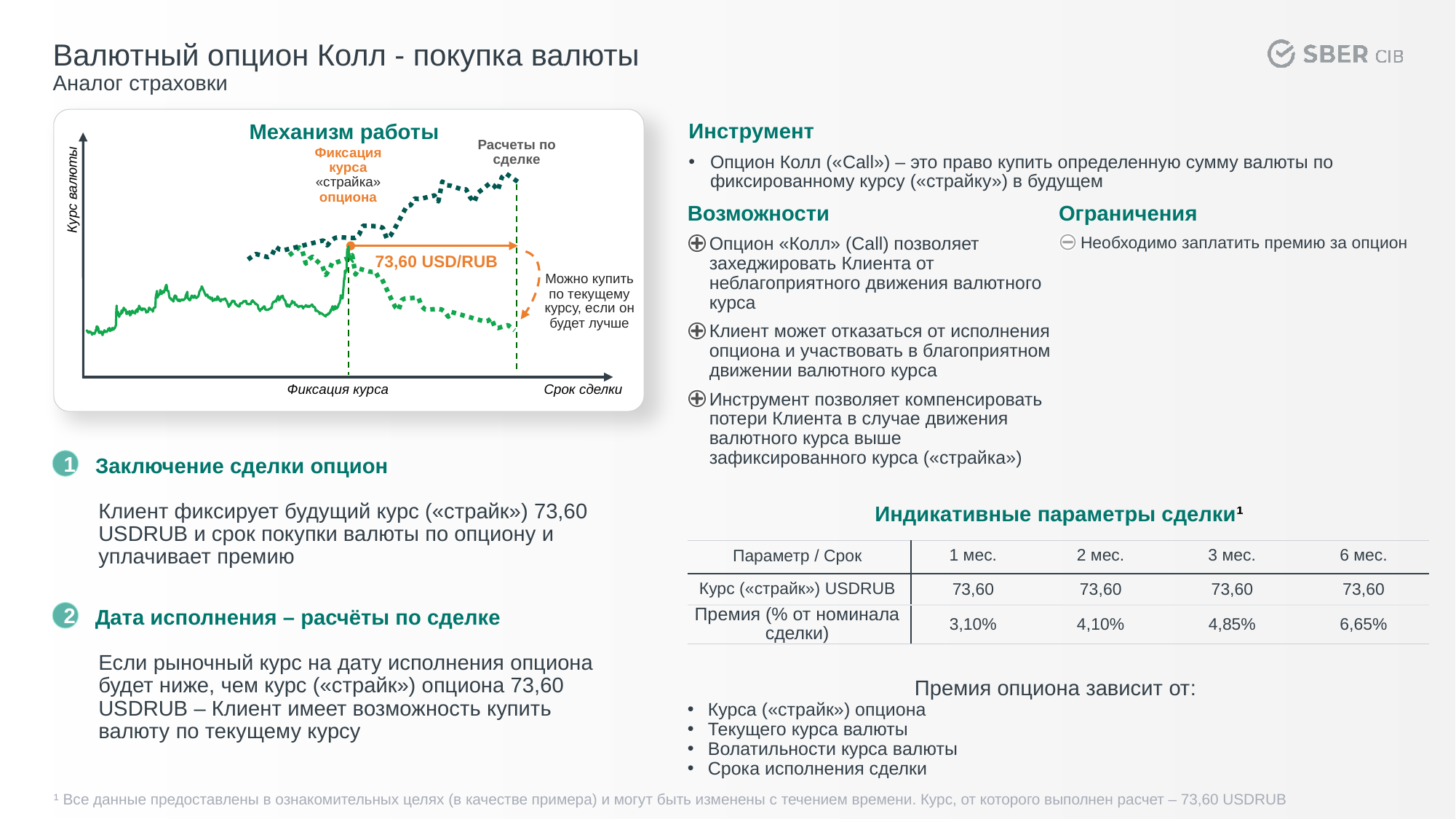

# Валютный опцион Колл - покупка валюты Аналог страховки

Инструмент
Опцион Колл («Call») – это право купить определенную сумму валюты по фиксированному курсу («страйку») в будущем
Механизм работы

### Chart

| Category |  |
|---|---|
| 42686 | 65.2167 |
| 42689 | 65.8591 |
| 42690 | 65.5548 |
| 42691 | 64.5463 |
| 42692 | 64.9154 |
| 42693 | 65.1023 |
| 42696 | 64.358 |
| 42697 | 63.6282 |
| 42698 | 64.0087 |
| 42699 | 64.6279 |
| 42700 | 64.6174 |
| 42703 | 64.9153 |
| 42704 | 64.9449 |
| 42705 | 65.2382 |
| 42706 | 63.6807 |
| 42707 | 64.1528 |
| 42710 | 63.9242 |
| 42711 | 63.8741 |
| 42712 | 63.9114 |
| 42713 | 63.3901 |
| 42714 | 63.3028 |
| 42717 | 61.5804 |
| 42718 | 61.069 |
| 42719 | 60.8079 |
| 42720 | 61.6368 |
| 42721 | 61.7515 |
| 42724 | 61.7931 |
| 42725 | 61.7967 |
| 42726 | 61.1092 |
| 42727 | 60.8641 |
| 42728 | 60.8528 |
| 42731 | 60.9084 |
| 42732 | 60.8587 |
| 42733 | 60.6669 |
| 42734 | 60.273 |
| 42735 | 60.6569 |
| 42745 | 59.8961 |
| 42746 | 59.9533 |
| 42747 | 60.1614 |
| 42748 | 59.4978 |
| 42749 | 59.37 |
| 42752 | 59.6067 |
| 42753 | 59.4015 |
| 42754 | 59.183 |
Расчеты по сделке
Фиксация курса «страйка» опциона
Курс валюты
Ограничения
Необходимо заплатить премию за опцион
Возможности
Опцион «Колл» (Call) позволяет захеджировать Клиента от неблагоприятного движения валютного курса
Клиент может отказаться от исполнения опциона и участвовать в благоприятном движении валютного курса
Инструмент позволяет компенсировать потери Клиента в случае движения валютного курса выше зафиксированного курса («страйка»)

### Chart

| Category |  |
|---|---|
| 42686 | 65.2167 |
| 42689 | 65.8591 |
| 42690 | 65.5548 |
| 42691 | 64.5463 |
| 42692 | 64.9154 |
| 42693 | 65.1023 |
| 42696 | 64.358 |
| 42697 | 63.6282 |
| 42698 | 64.0087 |
| 42699 | 64.6279 |
| 42700 | 64.6174 |
| 42703 | 64.9153 |
| 42704 | 64.9449 |
| 42705 | 65.2382 |
| 42706 | 63.6807 |
| 42707 | 64.1528 |
| 42710 | 63.9242 |
| 42711 | 63.8741 |
| 42712 | 63.9114 |
| 42713 | 63.3901 |
| 42714 | 63.3028 |
| 42717 | 61.5804 |
| 42718 | 61.069 |
| 42719 | 60.8079 |
| 42720 | 61.6368 |
| 42721 | 61.7515 |
| 42724 | 61.7931 |
| 42725 | 61.7967 |
| 42726 | 61.1092 |
| 42727 | 60.8641 |
| 42728 | 60.8528 |
| 42731 | 60.9084 |
| 42732 | 60.8587 |
| 42733 | 60.6669 |
| 42734 | 60.273 |
| 42735 | 60.6569 |
| 42745 | 59.8961 |
| 42746 | 59.9533 |
| 42747 | 60.1614 |
| 42748 | 59.4978 |
| 42749 | 59.37 |
| 42752 | 59.6067 |
| 42753 | 59.4015 |
| 42754 | 59.183 |

### Chart

| Category | Ряд 1 |
|---|---|
| 43110 | 57.0463 |
| 43111 | 56.8734 |
| 43112 | 56.9957 |
| 43113 | 56.6019 |
| 43116 | 56.3569 |
| 43117 | 56.3878 |
| 43118 | 56.5925 |
| 43119 | 56.7597 |
| 43120 | 56.5892 |
| 43123 | 56.6261 |
| 43124 | 56.4115 |
| 43125 | 56.3888 |
| 43126 | 55.9288 |
| 43127 | 55.8288 |
| 43130 | 56.2908 |
| 43131 | 56.2914 |
| 43132 | 56.184 |
| 43133 | 56.2613 |
| 43134 | 56.0408 |
| 43137 | 56.6278 |
| 43138 | 57.2196 |
| 43139 | 56.9533 |
| 43140 | 57.6736 |
| 43141 | 58.1718 |
| 43144 | 58.0171 |
| 43145 | 57.7701 |
| 43146 | 57.5899 |
| 43147 | 56.5918 |
| 43148 | 56.3554 |
| 43151 | 56.3438 |
| 43152 | 56.5201 |
| 43153 | 56.6537 |
| 43154 | 56.7608 |
| 43158 | 55.9208 |
| 43159 | 55.6717 |
| 43160 | 56.3742 |
| 43161 | 56.4334 |
| 43162 | 56.6616 |
| 43165 | 57.1 |
| 43166 | 56.5041 |
| 43167 | 56.8011 |
| 43172 | 56.6122 |
| 43173 | 56.9359 |
| 43174 | 56.9372 |
| 43175 | 57.0188 |
| 43176 | 57.4942 |
| 43179 | 57.5521 |
| 43180 | 57.7033 |
| 43181 | 57.4954 |
| 43182 | 56.8391 |
| 43183 | 57.1072 |
| 43186 | 57.0039 |
| 43187 | 57.1747 |
| 43188 | 57.5598 |
| 43189 | 57.7626 |
| 43190 | 57.2649 |
| 43193 | 57.285 |
| 43194 | 57.5375 |
| 43195 | 57.7646 |
| 43196 | 57.5796 |
| 43197 | 57.8332 |
| 43200 | 58.5714 |
| 43201 | 62.3699 |
| 43202 | 64.0626 |
| 43203 | 62.0659 |
| 43204 | 61.4311 |
| 43207 | 62.2794 |
| 43208 | 61.1454 |
| 43209 | 61.5539 |
| 43210 | 60.8583 |
| 43211 | 61.3222 |
| 43214 | 61.7655 |
| 43215 | 61.6644 |
| 43216 | 61.7494 |
| 43217 | 62.6027 |
| 43218 | 62.726 |
| 43219 | 61.9997 |
| 43224 | 63.486 |
| 43225 | 63.2012 |
| 43228 | 62.7148 |
| 43229 | 63.0066 |
| 43231 | 62.5229 |
| 43232 | 61.7354 |
| 43235 | 61.7684 |
| 43236 | 61.9164 |
| 43237 | 62.3033 |
| 43238 | 61.8215 |
| 43239 | 61.9408 |
| 43242 | 62.5327 |
| 43243 | 61.261 |
| 43244 | 61.5945 |
| 43245 | 61.409 |
| 43246 | 61.6659 |
| 43249 | 62.271 |
| 43250 | 62.642 |
| 43251 | 62.5937 |
| 43252 | 62.0188 |
| 43253 | 62.2056 |
| 43256 | 61.929 |
| 43257 | 61.9822 |
| 43258 | 62.0064 |
| 43259 | 61.8125 |
| 43260 | 62.668 |
| 43261 | 62.3431 |
| 43265 | 63.1164 |
| 43266 | 62.2511 |
| 43267 | 62.6851 |
| 43270 | 63.4838 |
| 43271 | 64.0683 |
| 43272 | 63.6175 |
| 43273 | 63.7873 |
| 43274 | 63.2396 |
| 43277 | 62.9497 |
| 43278 | 62.7908 |
| 43279 | 63.1359 |
| 43280 | 63.291 |
| 43281 | 62.7565 |
| 43284 | 63.1394 |
| 43285 | 63.2194 |
| 43286 | 63.2267 |
| 43287 | 63.2604 |
| 43288 | 63.1216 |
| 43291 | 62.8338 |
| 43292 | 62.4442 |
| 43293 | 62.098 |
| 43294 | 62.2062 |
| 43295 | 62.2934 |
| 43298 | 62.2556 |
| 43299 | 62.4352 |
| 43300 | 62.9006 |
| 43301 | 63.2746 |
| 43302 | 63.4888 |
| 43305 | 63.1957 |
| 43306 | 62.9235 |
| 43307 | 63.0836 |
| 43308 | 62.9471 |
| 43309 | 62.9726 |
| 43312 | 62.7805 |
| 43313 | 62.3497 |
| 43314 | 62.559 |
| 43315 | 63.1358 |
| 43316 | 63.4549 |
| 43319 | 63.4975 |
| 43320 | 63.5425 |
| 43321 | 63.595 |
| 43322 | 66.2856 |
| 43323 | 66.9075 |
| 43326 | 68.2234 |
| 43327 | 66.7535 |
| 43328 | 66.3772 |
| 43329 | 66.8932 |
| 43330 | 66.8757 |
| 43333 | 67.1807 |
| 43334 | 67.1783 |
| 43335 | 67.6163 |
| 43336 | 68.5259 |
| 43337 | 67.7911 |
| 43340 | 67.3963 |
| 43341 | 67.3911 |
| 43342 | 68.1451 |
| 43343 | 68.0821 |
| 43344 | 68.0447 |
| 43347 | 67.7443 |
| 43348 | 68.2737 |
| 43349 | 68.4628 |
| 43350 | 68.2505 |
| 43351 | 69.0286 |
| 43354 | 69.8685 |
| 43355 | 69.9744 |
| 43356 | 69.5728 |
| 43357 | 68.637 |
| 43358 | 68.2826 |
| 43361 | 68.1958 |
| 43362 | 67.7519 |
| 43363 | 67.0098 |
| 43364 | 66.4725 |
| 43365 | 66.2497 |
| 43368 | 66.1594 |
| 43369 | 65.8244 |
| 43370 | 65.7585 |
| 43371 | 65.8355 |
| 43372 | 65.5906 |
| 43375 | 65.5745 |
| 43376 | 65.2221 |
| 43377 | 65.4244 |
| 43378 | 66.2115 |
| 43379 | 66.627 |
| 43382 | 66.9685 |
| 43383 | 66.4032 |
| 43384 | 66.1832 |
| 43385 | 66.7727 |
| 43386 | 65.9751 |
| 43389 | 65.7508 |
| 43390 | 65.5305 |
| 43391 | 65.4026 |
| 43392 | 65.7238 |
| 43393 | 65.814 |
| 43396 | 65.3065 |
| 43397 | 65.3101 |
| 43398 | 65.6299 |
| 43399 | 65.7476 |
| 43400 | 65.6345 |
| 43403 | 65.8129 |
| 43404 | 65.7742 |
| 43405 | 65.5962 |
| 43406 | 65.6517 |
| 43407 | 65.5799 |
| 43411 | 65.9912 |
| 43412 | 66.0918 |
| 43413 | 66.2155 |
| 43414 | 66.8497 |
| 43417 | 67.5238 |
| 43418 | 67.6812 |
| 43419 | 67.9975 |
| 43420 | 66.6159 |
| 43421 | 65.9931 |
| 43424 | 66.0081 |
| 43425 | 65.5871 |
| 43426 | 65.9485 |
| 43427 | 65.6067 |
| 43428 | 65.6664 |
| 43431 | 66.5072 |
| 43432 | 66.78 |
| 43433 | 66.9436 |
| 43434 | 66.6342 |
| 43435 | 66.5335 |
| 43438 | 66.2921 |
| 43439 | 66.4467 |
| 43440 | 66.8242 |
| 43441 | 66.7377 |
| 43442 | 66.9227 |
| 43445 | 66.2416 |
| 43446 | 66.5022 |
| 43447 | 66.4225 |
| 43448 | 66.255 |
| 43449 | 66.4337 |
| 43452 | 66.6208 |
| 43453 | 66.7454 |
| 43454 | 67.1121 |
| 43455 | 67.371 |
| 43456 | 68.0085 |
| 43459 | 68.4073 |
| 43460 | 68.7448 |
| 43461 | 68.8865 |
| 43462 | 68.8762 |
| 43463 | 69.5218 |
| 43464 | 69.4706 |
| 43475 | 67.0795 |
| 43476 | 66.8605 |
| 43477 | 66.9167 |
| 43480 | 67.192 |
| 43481 | 67.082 |
| 43482 | 66.7617 |
| 43483 | 66.4438 |
| 43484 | 66.3309 |
| 43487 | 66.3634 |
| 43488 | 66.5499 |
| 43489 | 66.3318 |
| 43490 | 66.0016 |
| 43491 | 65.917 |
| 43494 | 65.93 |
| 43495 | 66.3412 |
| 43496 | 66.0987 |
| 43497 | 65.3577 |
| 43498 | 65.6601 |
| 43501 | 65.5859 |
| 43502 | 65.5691 |
| 43503 | 65.6686 |
| 43504 | 66.0199 |
| 43505 | 66.0628 |
| 43508 | 65.6517 |
| 43509 | 65.7147 |
| 43510 | 65.6783 |
| 43511 | 66.5429 |
| 43512 | 66.7044 |
| 43515 | 66.247 |
| 43516 | 66.2022 |
| 43517 | 65.8568 |
| 43518 | 65.5401 |
| 43519 | 65.5149 |
| 43522 | 65.2582 |
| 43523 | 65.6182 |
| 43524 | 65.757 |
| 43525 | 65.8895 |
| 43526 | 65.8145 |
| 43529 | 65.7956 |
| 43530 | 65.8004 |
| 43531 | 65.843 |
| 43532 | 65.9646 |
| 43536 | 66.0763 |
| 43537 | 65.7674 |
| 43538 | 65.589 |
| 43539 | 65.4021 |
| 43540 | 65.4201 |
| 43543 | 64.6694 |
| 43544 | 64.3167 |
| 43545 | 64.2803 |
| 43546 | 63.742 |
| 43547 | 63.7705 |
| 43550 | 64.4993 |
| 43551 | 64.1683 |
| 43552 | 64.5925 |
| 43553 | 64.8012 |
| 43554 | 64.7347 |
| 43557 | 65.4176 |
| 43558 | 65.4726 |
| 43559 | 65.1639 |
| 43560 | 65.3281 |
| 43561 | 65.4072 |
| 43564 | 65.3498 |
| 43565 | 64.7766 |
| 43566 | 64.7373 |
| 43567 | 64.3991 |
| 43568 | 64.5171 |
| 43571 | 64.2469 |
| 43572 | 64.2422 |
| 43573 | 63.945 |
| 43574 | 64.0688 |
| 43575 | 63.9602 |
| 43578 | 63.786 |
| 43579 | 63.7906 |
| 43580 | 63.9798 |
| 43581 | 64.6794 |
| 43582 | 64.7053 |
| 43585 | 64.6917 |
| 43586 | 64.6314 |
| 43592 | 65.335 |
| 43593 | 65.2166 |
| 43594 | 65.2287 |
| 43599 | 65.4703 |
| 43600 | 65.3001 |
| 43601 | 64.8489 |
| 43602 | 64.5598 |
| 43603 | 64.6327 |
| 43606 | 64.4888 |
| 43607 | 64.5372 |
| 43608 | 64.4156 |
| 43609 | 64.4913 |
| 43610 | 64.6106 |
| 43613 | 64.4636 |
| 43614 | 64.5394 |
| 43615 | 64.9084 |
| 43616 | 65.0583 |
| 43617 | 65.3834 |
| 43620 | 65.5547 |
| 43621 | 65.1614 |
| 43622 | 65.1243 |
| 43623 | 65.234 |
| 43624 | 65.0395 |
| 43627 | 64.7919 |
| 43628 | 64.5158 |
| 43630 | 64.6314 |
| 43631 | 64.4326 |
| 43634 | 64.3187 |
| 43635 | 64.3352 |
| 43636 | 63.9794 |
| 43637 | 63.3877 |
| 43638 | 63.1295 |
| 43641 | 62.9095 |
| 43642 | 62.5229 |
| 43643 | 62.8083 |
| 43644 | 63.0452 |
| 43645 | 63.0756 |
| 43648 | 63.0541 |
| 43649 | 63.2265 |
| 43650 | 63.4951 |
| 43651 | 63.4013 |
| 43652 | 63.5841 |
| 43655 | 63.8699 |
| 43656 | 63.766 |
| 43657 | 63.7988 |
| 43658 | 62.9944 |
| 43659 | 63.0204 |
| 43662 | 62.828 |
| 43663 | 62.8129 |
| 43664 | 62.9451 |
| 43665 | 62.8286 |
| 43666 | 62.8666 |
| 43669 | 62.9776 |
| 43670 | 63.129 |
| 43671 | 63.1162 |
| 43672 | 63.1572 |
| 43673 | 63.1271 |
| 43676 | 63.521 |
| 43677 | 63.3791 |
| 43678 | 63.4172 |
| 43679 | 63.834 |
| 43680 | 64.6423 |
| 43683 | 65.0546 |
| 43684 | 65.203 |
| 43685 | 65.0932 |
| 43686 | 65.1299 |
| 43687 | 65.2543 |
| 43690 | 65.4287 |
| 43691 | 65.6017 |
| 43692 | 65.2032 |
| 43693 | 65.8907 |
| 43694 | 65.9961 |
| 43697 | 66.6082 |
| 43698 | 66.784 |
| 43699 | 66.263 |
| 43700 | 65.6196 |
| 43701 | 65.6046 |
| 43704 | 65.9735 |
| 43705 | 66.2608 |
| 43706 | 66.4127 |
| 43707 | 66.7471 |
| 43708 | 66.4897 |
| 43711 | 66.6235 |
| 43712 | 66.9072 |
| 43713 | 66.5002 |
| 43714 | 66.0528 |
| 43715 | 65.9981 |
| 43718 | 65.5698 |
| 43719 | 65.4393 |
| 43720 | 65.4321 |
| 43721 | 65.1909 |
| 43722 | 64.4711 |
| 43725 | 63.8272 |
| 43726 | 64.1213 |
| 43727 | 64.429 |
| 43728 | 64.2199 |
| 43729 | 63.8487 |
| 43732 | 63.9453 |
| 43733 | 63.706 |
| 43734 | 64.1873 |
| 43735 | 64.2888 |
| 43736 | 64.4156 |
| 43739 | 64.6407 |
| 43740 | 65.067 |
| 43741 | 65.4399 |
| 43742 | 65.1312 |
| 43743 | 65.03 |
| 43746 | 64.8259 |
| 43747 | 64.8672 |
| 43748 | 65.0976 |
| 43749 | 64.7416 |
| 43750 | 64.2237 |
| 43753 | 64.3652 |
| 43754 | 64.2548 |
| 43755 | 64.3455 |
| 43756 | 64.0144 |
| 43757 | 63.9542 |
| 43760 | 63.7606 |
| 43761 | 63.6336 |
| 43762 | 63.7997 |
| 43763 | 63.86 |
| 43764 | 63.9966 |
| 43767 | 63.87 |
| 43768 | 63.832 |
| 43769 | 63.8734 |
| 43770 | 63.7748 |
| 43771 | 64.0316 |
| 43775 | 63.248 |
| 43776 | 63.588 |
| 43777 | 63.7298 |
| 43778 | 63.7295 |
| 43781 | 63.9121 |
| 43782 | 63.853 |
| 43783 | 64.2009 |
| 43784 | 64.2101 |
| 43785 | 63.8881 |
| 43788 | 63.7542 |
| 43789 | 63.773 |
| 43790 | 64.0213 |
| 43791 | 63.843 |
| 43792 | 63.7101 |
| 43795 | 63.7637 |
| 43796 | 64.0239 |
| 43797 | 63.9722 |
| 43798 | 64.1005 |
| 43799 | 64.0817 |
| 43802 | 64.4097 |
| 43803 | 64.1401 |
| 43804 | 64.1948 |
| 43805 | 63.8135 |
| 43806 | 63.7185 |
| 43809 | 63.7244 |
| 43810 | 63.5788 |
| 43811 | 63.5653 |
| 43812 | 63.2257 |
| 43813 | 62.5544 |
| 43816 | 62.7686 |
| 43817 | 62.5326 |
| 43818 | 62.5831 |
| 43819 | 62.5283 |
| 43820 | 62.4071 |
| 43823 | 62.2499 |
| 43824 | 62.1673 |
| 43825 | 61.7164 |
| 43826 | 61.7676 |
| 43827 | 62.0315 |
| 43830 | 61.9057 |
| 43831 | 61.9057 |
| 43840 | 61.234 |
| 43841 | 61.2632 |
| 43844 | 60.9474 |
| 43845 | 61.414 |
| 43846 | 61.4328 |
| 43847 | 61.5694 |
| 43848 | 61.5333 |
| 43851 | 61.4654 |
| 43852 | 61.8552 |
| 43853 | 61.8343 |
| 43854 | 61.9515 |
| 43855 | 61.8031 |
| 43858 | 62.338 |
| 43859 | 62.8299 |
| 43860 | 62.3934 |
| 43861 | 63.0359 |
| 43862 | 63.1385 |
| 43865 | 63.9091 |
| 43866 | 63.4342 |
| 43867 | 63.1742 |
| 43868 | 62.7977 |
| 43869 | 63.472 |
| 43872 | 63.7708 |
| 43873 | 63.949 |
| 43874 | 63.047 |
| 43875 | 63.6016 |
| 43876 | 63.4536 |
| 43879 | 63.3085 |
| 43880 | 63.7698 |
| 43881 | 63.6873 |
| 43882 | 63.7413 |
| 43883 | 64.3008 |
| 43887 | 64.9213 |
| 43888 | 65.5177 |
| 43889 | 65.6097 |
| 43890 | 66.9909 |
| 43893 | 66.3274 |
| 43894 | 66.4437 |
| 43895 | 66.0784 |
| 43896 | 66.1854 |
| 43897 | 67.5175 |
| 43901 | 72.0208 |
| 43902 | 71.472 |
| 43903 | 74.0274 |
| 43904 | 73.1882 |
| 43907 | 74.1262 |
| 43908 | 73.8896 |
| 43909 | 77.2131 |
| 43910 | 80.157 |
| 43911 | 78.0443 |
| 43914 | 80.8815 |
| 43915 | 78.8493 |
| 43916 | 77.7928 |
| 43917 | 78.7223 |
| 43918 | 77.7325 |
| 43928 | 76.4074 |
Можно купить по текущему курсу, если он будет лучше

73,60 USD/RUB
Фиксация курса
Срок сделки
Заключение сделки опцион
1
Клиент фиксирует будущий курс («страйк») 73,60 USDRUB и срок покупки валюты по опциону и уплачивает премию
Индикативные параметры сделки¹
| Параметр / Срок | 1 мес. | 2 мес. | 3 мес. | 6 мес. |
| --- | --- | --- | --- | --- |
| Курс («страйк») USDRUB | 73,60 | 73,60 | 73,60 | 73,60 |
| Премия (% от номинала сделки) | 3,10% | 4,10% | 4,85% | 6,65% |
Дата исполнения – расчёты по сделке
2
Если рыночный курс на дату исполнения опциона будет ниже, чем курс («страйк») опциона 73,60 USDRUB – Клиент имеет возможность купить валюту по текущему курсу
Премия опциона зависит от:
Курса («страйк») опциона
Текущего курса валюты
Волатильности курса валюты
Срока исполнения сделки
¹ Все данные предоставлены в ознакомительных целях (в качестве примера) и могут быть изменены с течением времени. Курс, от которого выполнен расчет – 73,60 USDRUB